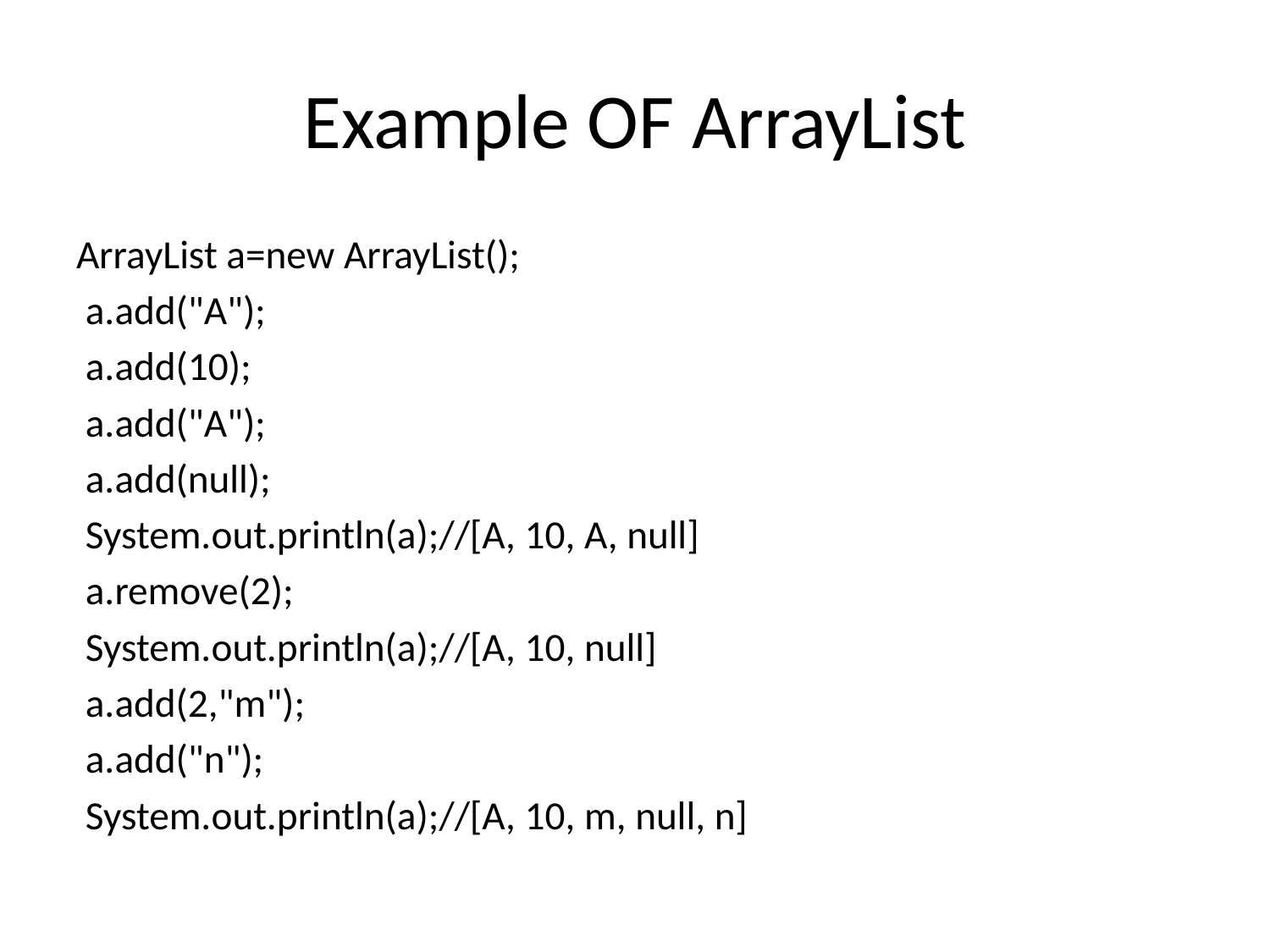

# Example OF ArrayList
ArrayList a=new ArrayList();
 a.add("A");
 a.add(10);
 a.add("A");
 a.add(null);
 System.out.println(a);//[A, 10, A, null]
 a.remove(2);
 System.out.println(a);//[A, 10, null]
 a.add(2,"m");
 a.add("n");
 System.out.println(a);//[A, 10, m, null, n]